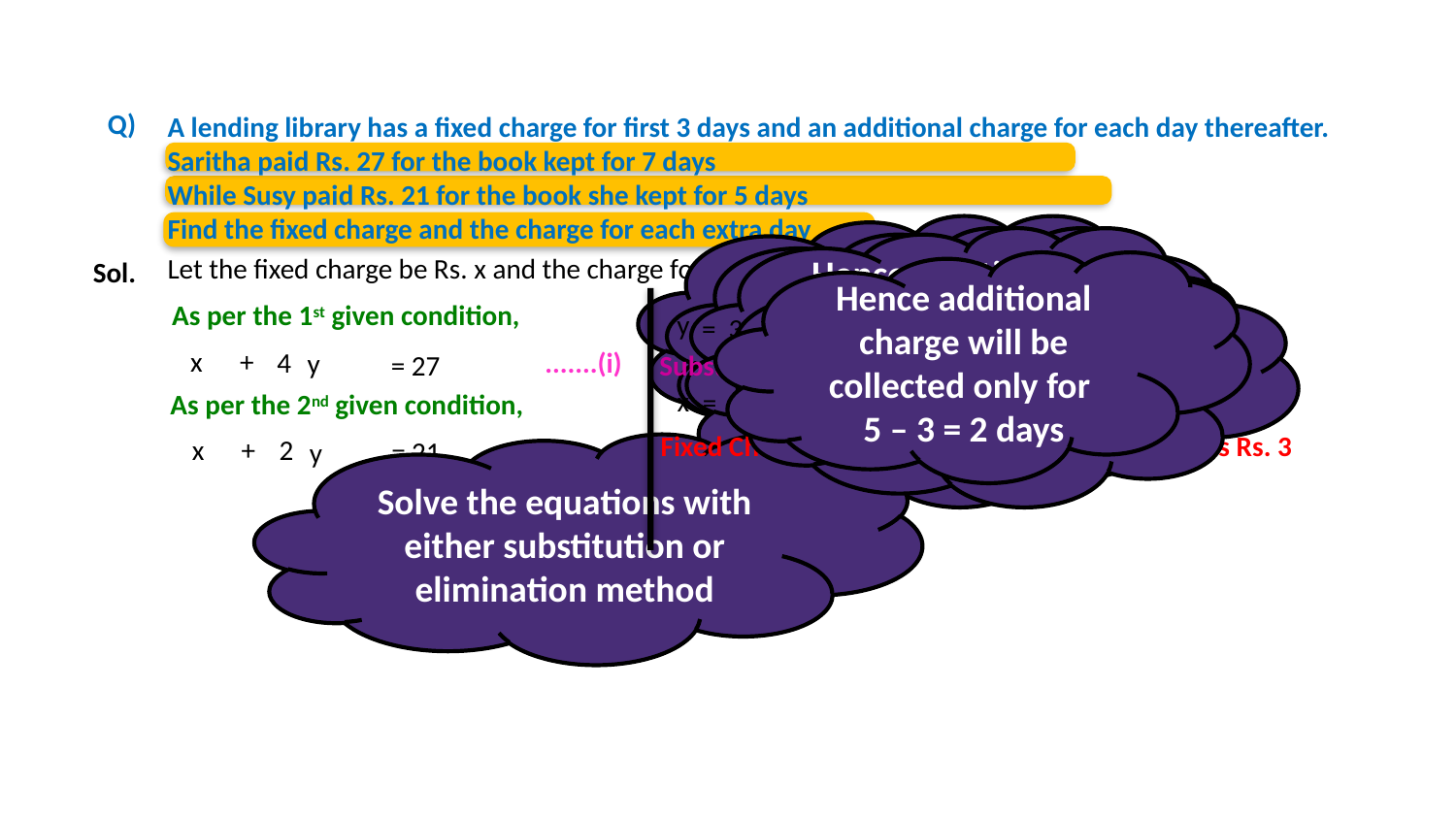

Q)
A lending library has a fixed charge for first 3 days and an additional charge for each day thereafter.
Saritha paid Rs. 27 for the book kept for 7 days
While Susy paid Rs. 21 for the book she kept for 5 days
Find the fixed charge and the charge for each extra day

What is the difference between this sum and previous sum?
What we need to find?
In this sum, additional charge is collected only after 3 days
Hence additional charge will be collected only for
7 – 3 = 4 days
Let the fixed charge be Rs. x and the charge for each extra day be Rs. y
Sol.
Hence additional charge will be collected only for
5 – 3 = 2 days
In the first condition
Total Number of days  = 7
In the Second condition
Total Number of days  = 5
As per the 1st given condition,
y
=  3
x
+
4
.......(i)
y
Substituting y = 3 in (i)
= 27
x
=  15
As per the 2nd given condition,
Fixed Charge is Rs. 15 and Charge for extra day is Rs. 3
x
+
2
= 21
y
........(ii)
Solve the equations with either substitution or elimination method